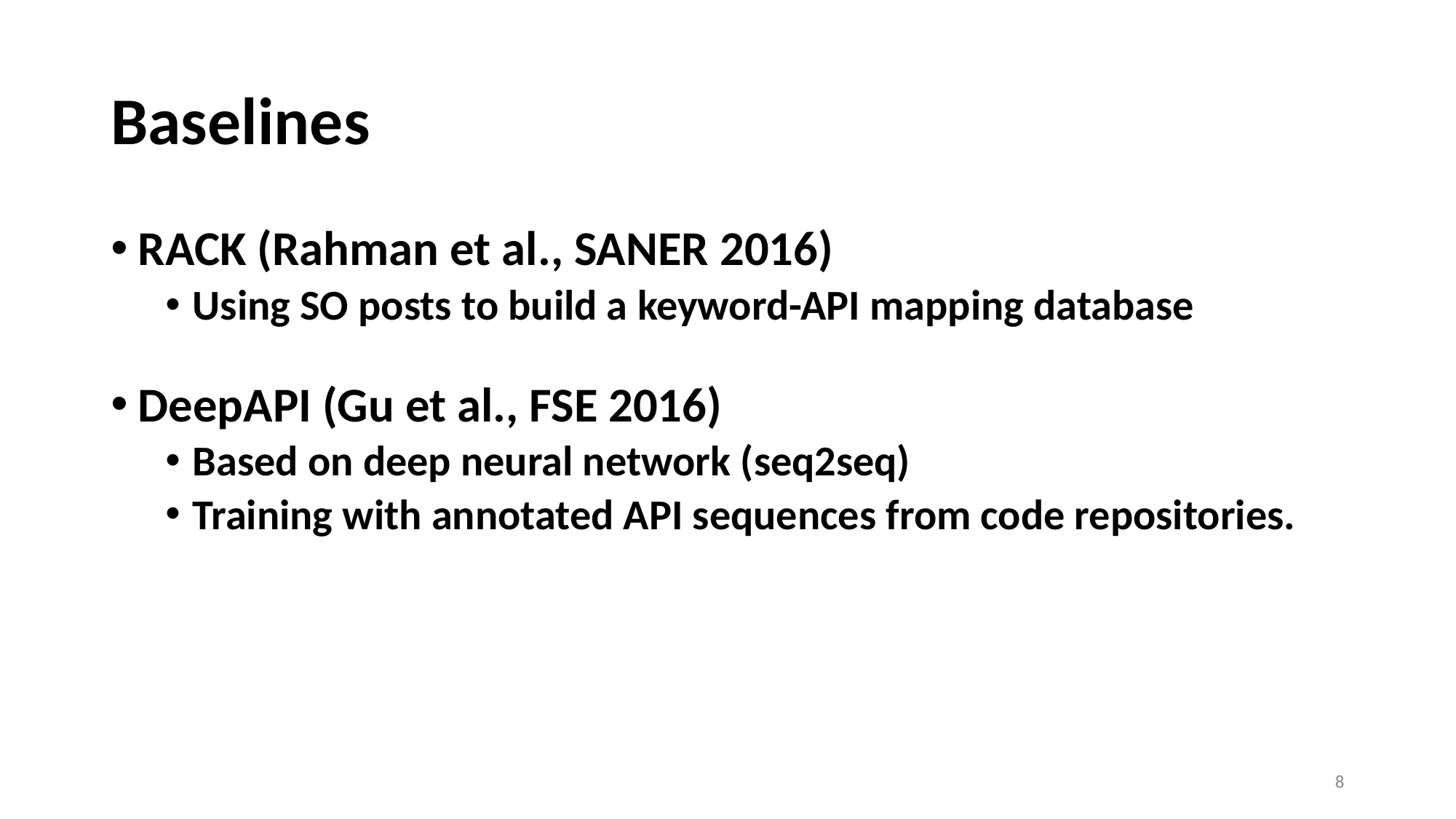

# Baselines
RACK (Rahman et al., SANER 2016)
Using SO posts to build a keyword-API mapping database
DeepAPI (Gu et al., FSE 2016)
Based on deep neural network (seq2seq)
Training with annotated API sequences from code repositories.

8